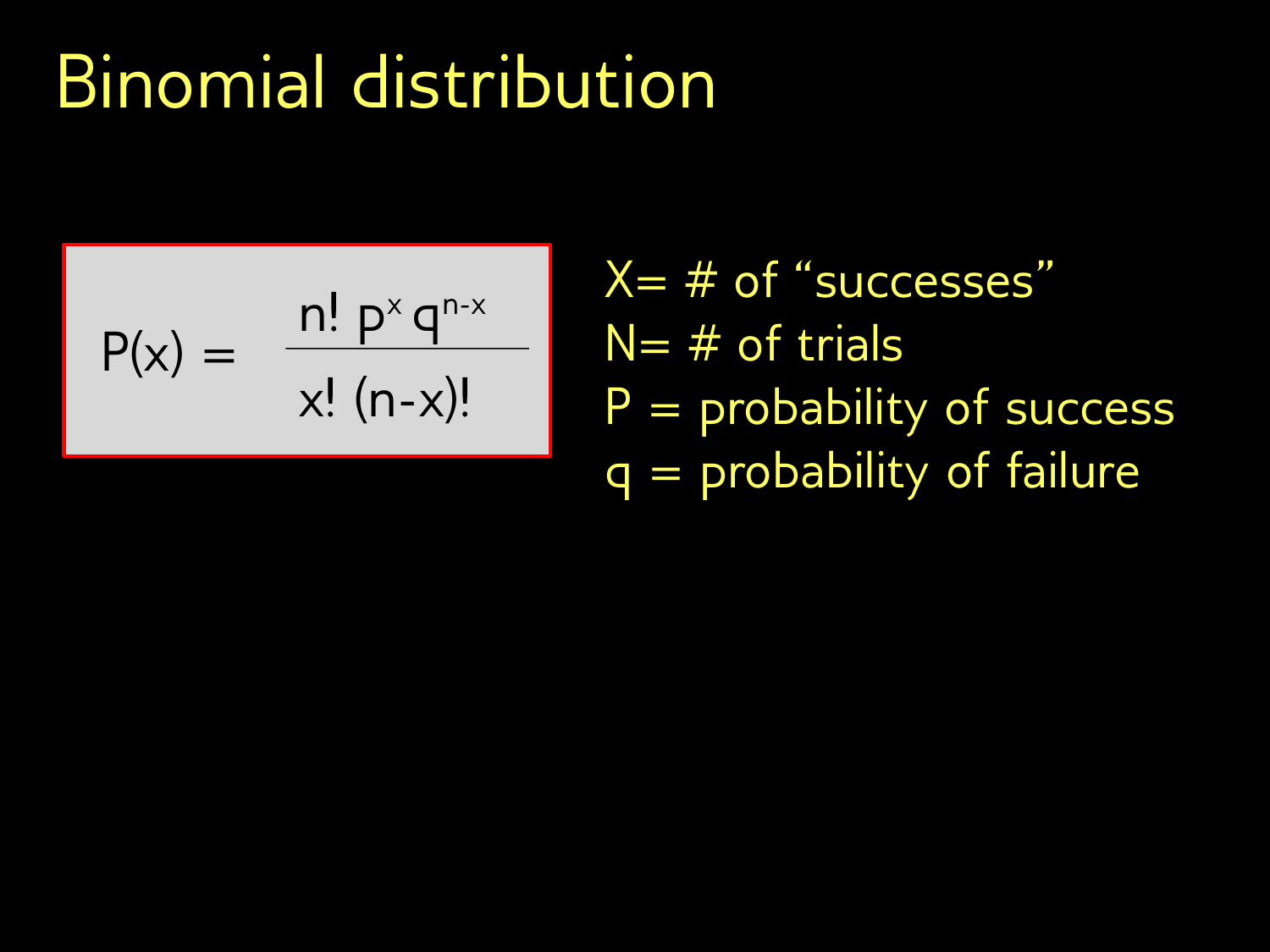

# Binomial distribution
X= # of “successes”
N= # of trials
P = probability of success
q = probability of failure

n! px qn-x
P(x) =
x! (n-x)!